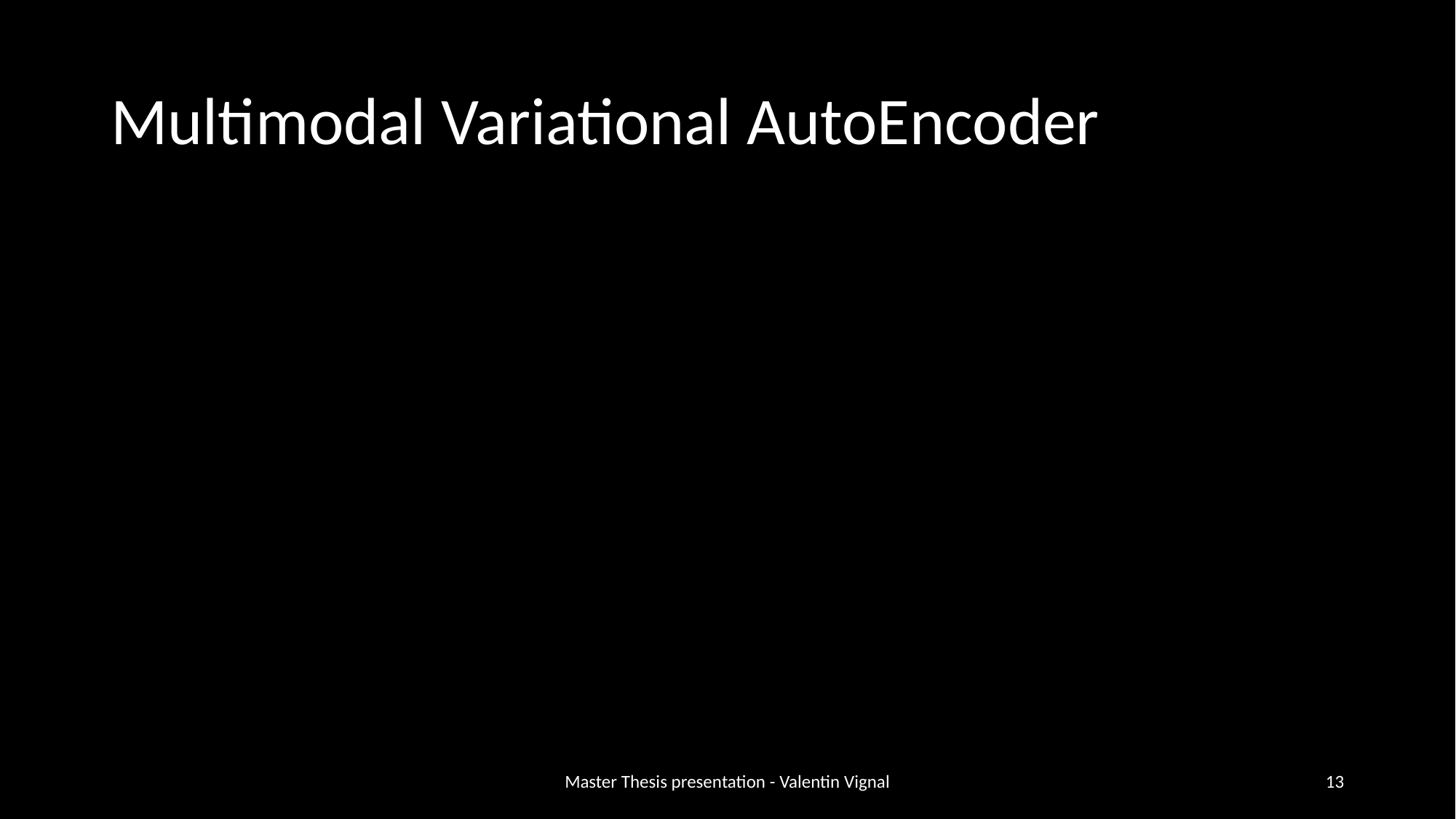

# Multimodal Variational AutoEncoder

Master Thesis presentation - Valentin Vignal
13